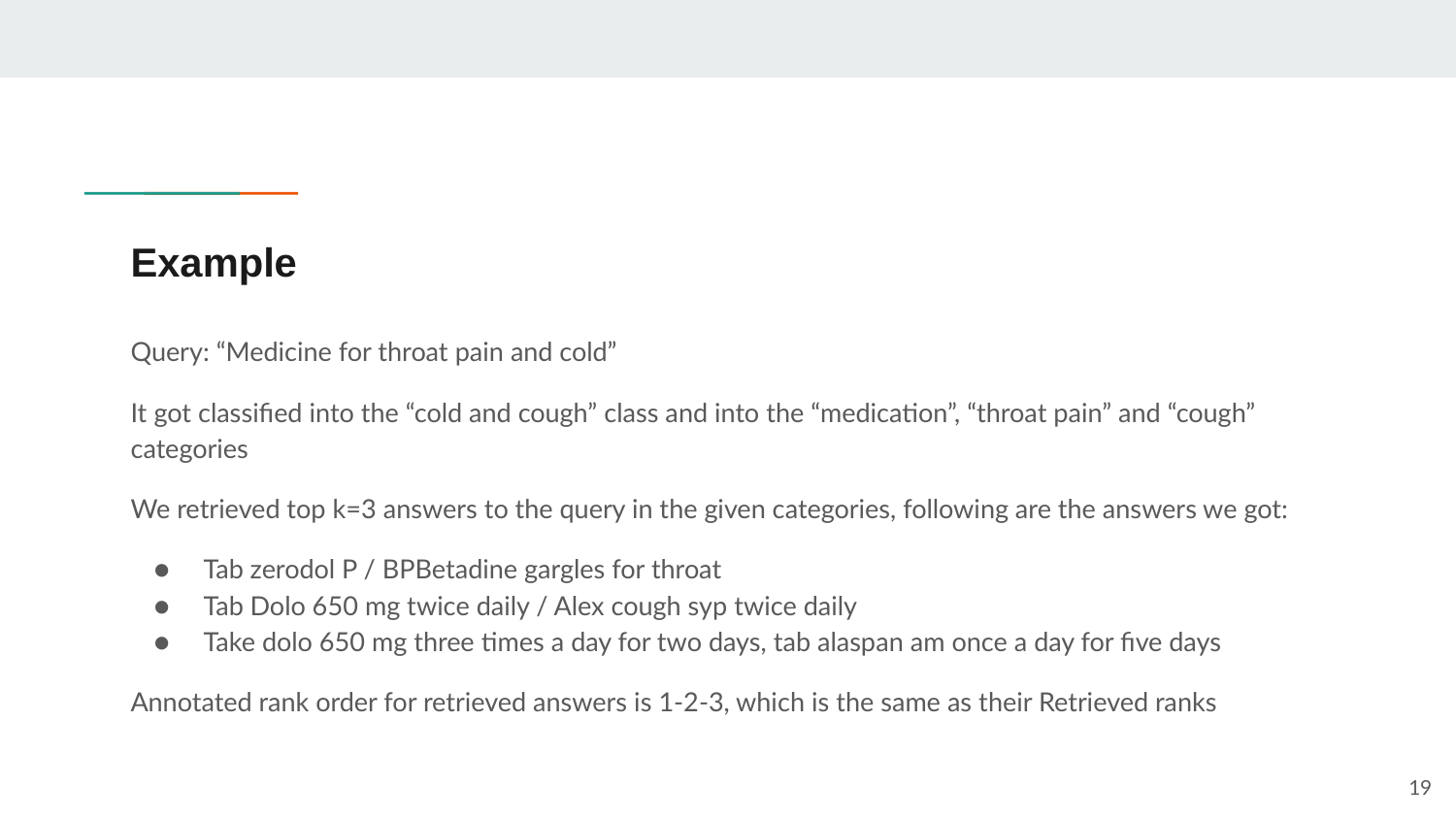

Example

Query: “Medicine for throat pain and cold”
It got classified into the “cold and cough” class and into the “medication”, “throat pain” and “cough” categories
We retrieved top k=3 answers to the query in the given categories, following are the answers we got:
Tab zerodol P / BPBetadine gargles for throat
Tab Dolo 650 mg twice daily / Alex cough syp twice daily
Take dolo 650 mg three times a day for two days, tab alaspan am once a day for five days
Annotated rank order for retrieved answers is 1-2-3, which is the same as their Retrieved ranks
19